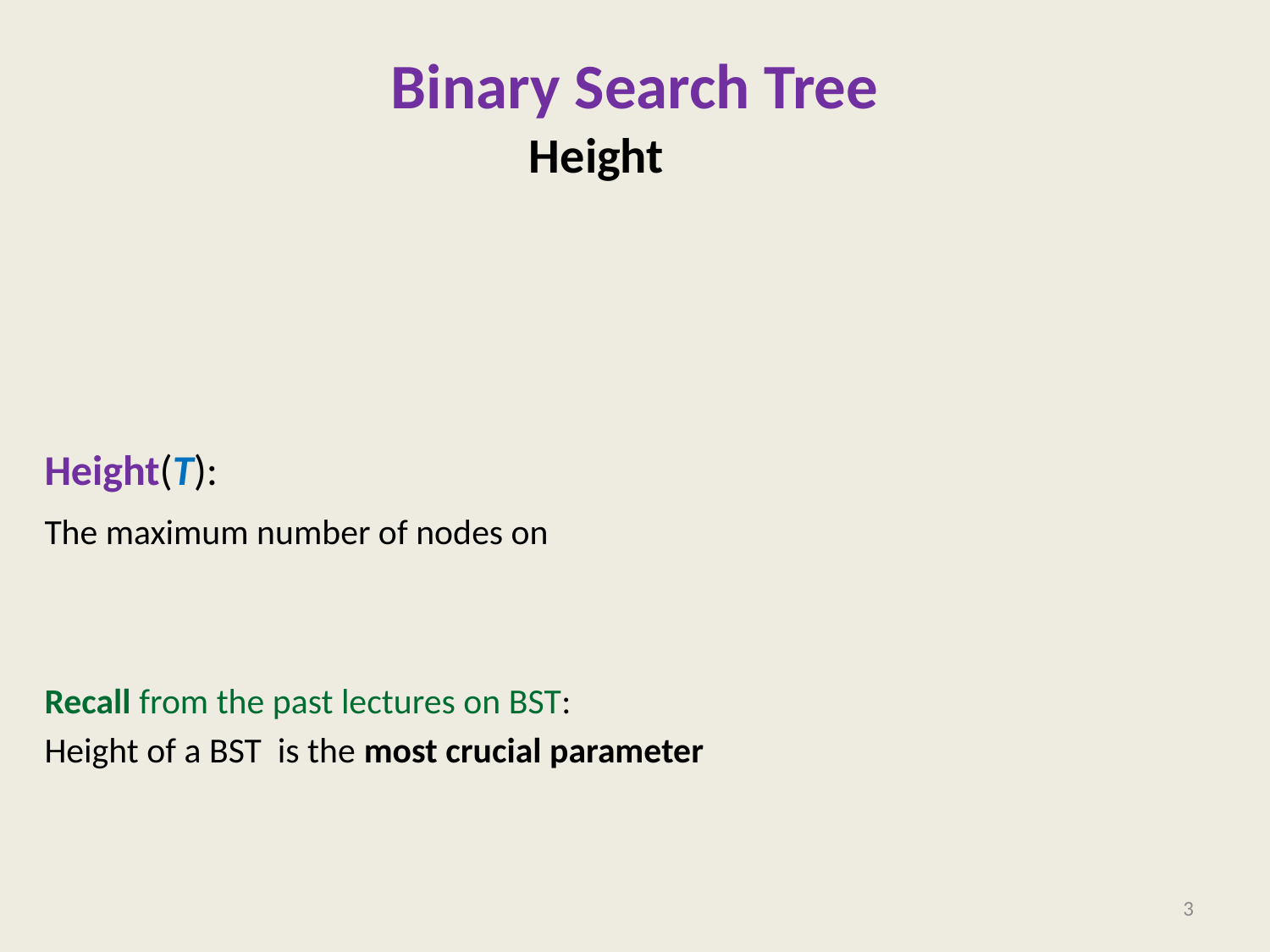

# Binary Search Tree
Height

Height(T):
The maximum number of nodes on any path from root to a leaf node of T.

Recall from the past lectures on BST:
Height of a BST  is the most crucial parameter to measure its efficiency.

3